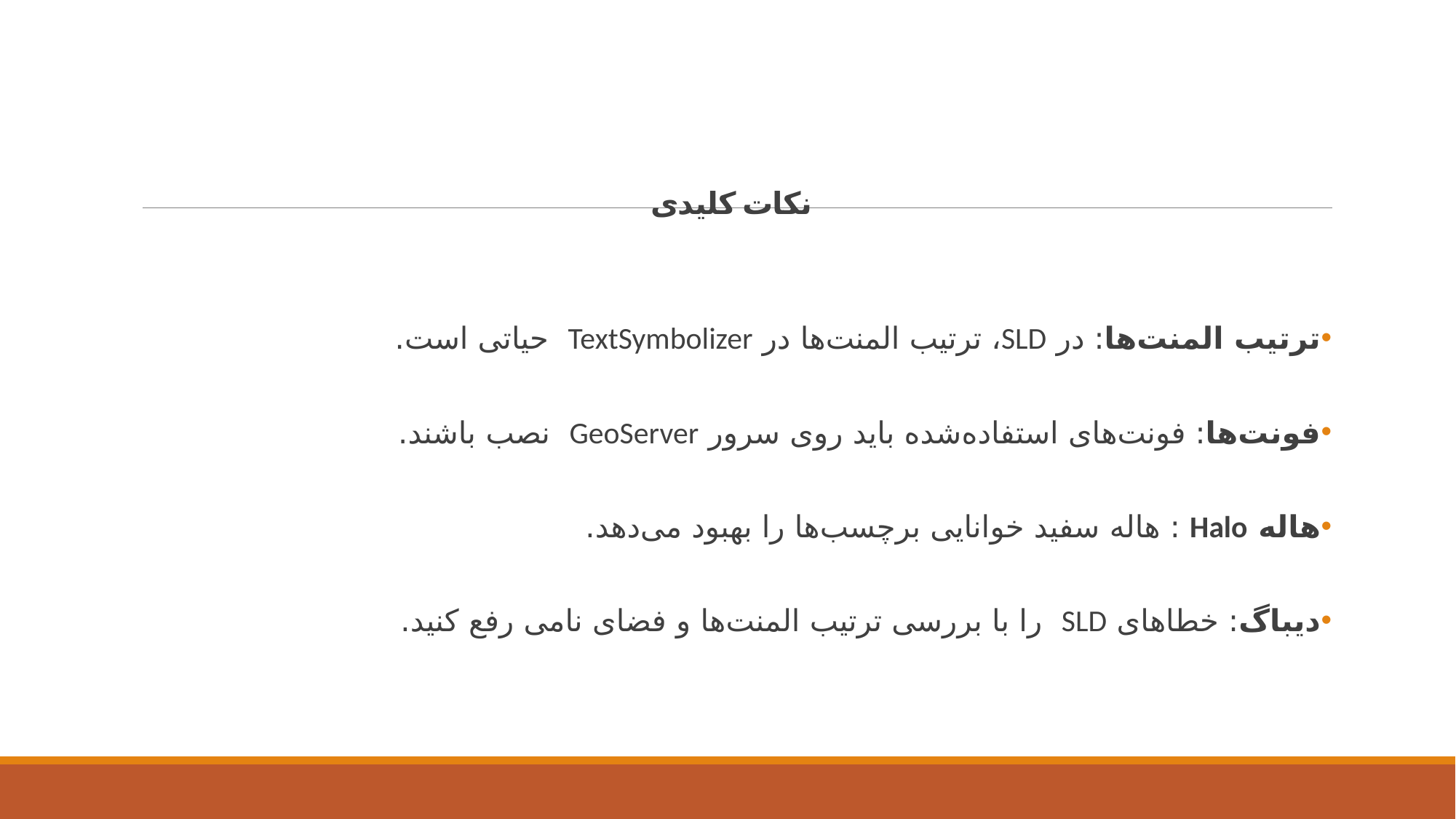

# نکات کلیدی
ترتیب المنت‌ها: در SLD، ترتیب المنت‌ها در TextSymbolizer  حیاتی است.
فونت‌ها: فونت‌های استفاده‌شده باید روی سرور GeoServer  نصب باشند.
هاله Halo : هاله سفید خوانایی برچسب‌ها را بهبود می‌دهد.
دیباگ: خطاهای SLD  را با بررسی ترتیب المنت‌ها و فضای نامی رفع کنید.